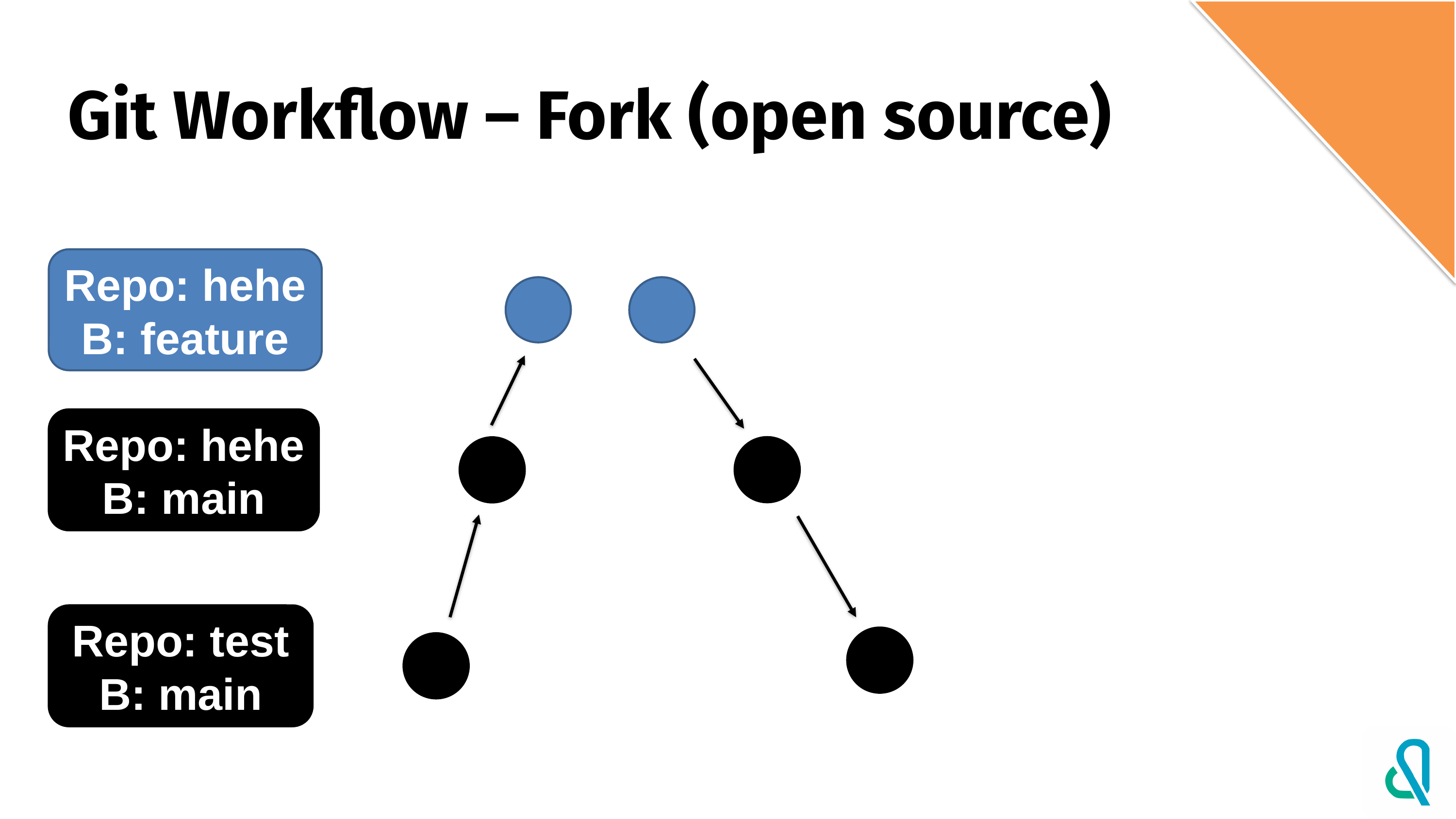

# Git Workflow – Fork (open source)
Repo: hehe
B: feature

Repo: hehe
B: main

Repo: test
B: main